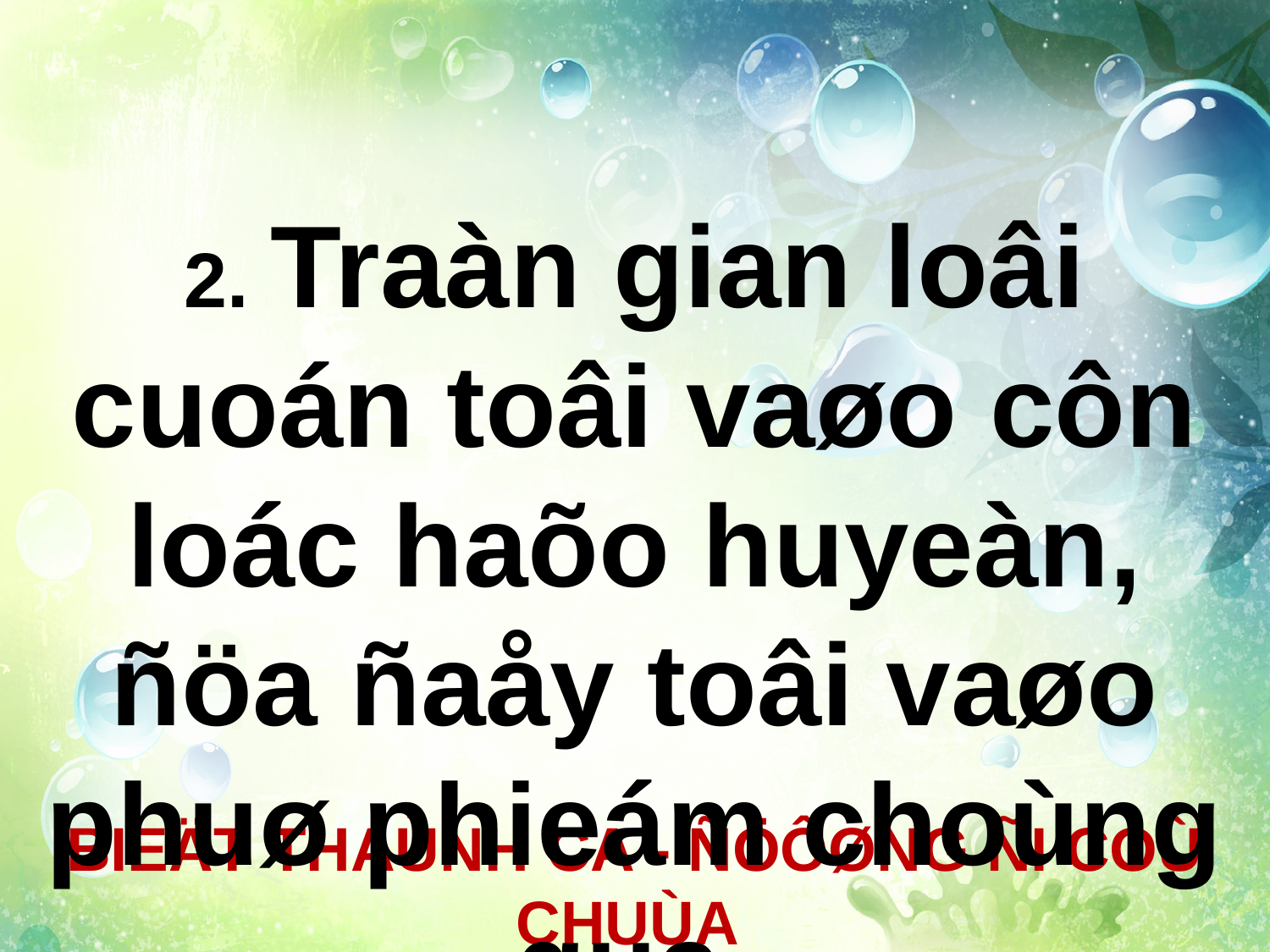

2. Traàn gian loâi cuoán toâi vaøo côn loác haõo huyeàn, ñöa ñaåy toâi vaøo phuø phieám choùng qua.
BIEÄT THAÙNH CA - ÑÖÔØNG ÑI COÙ CHUÙA